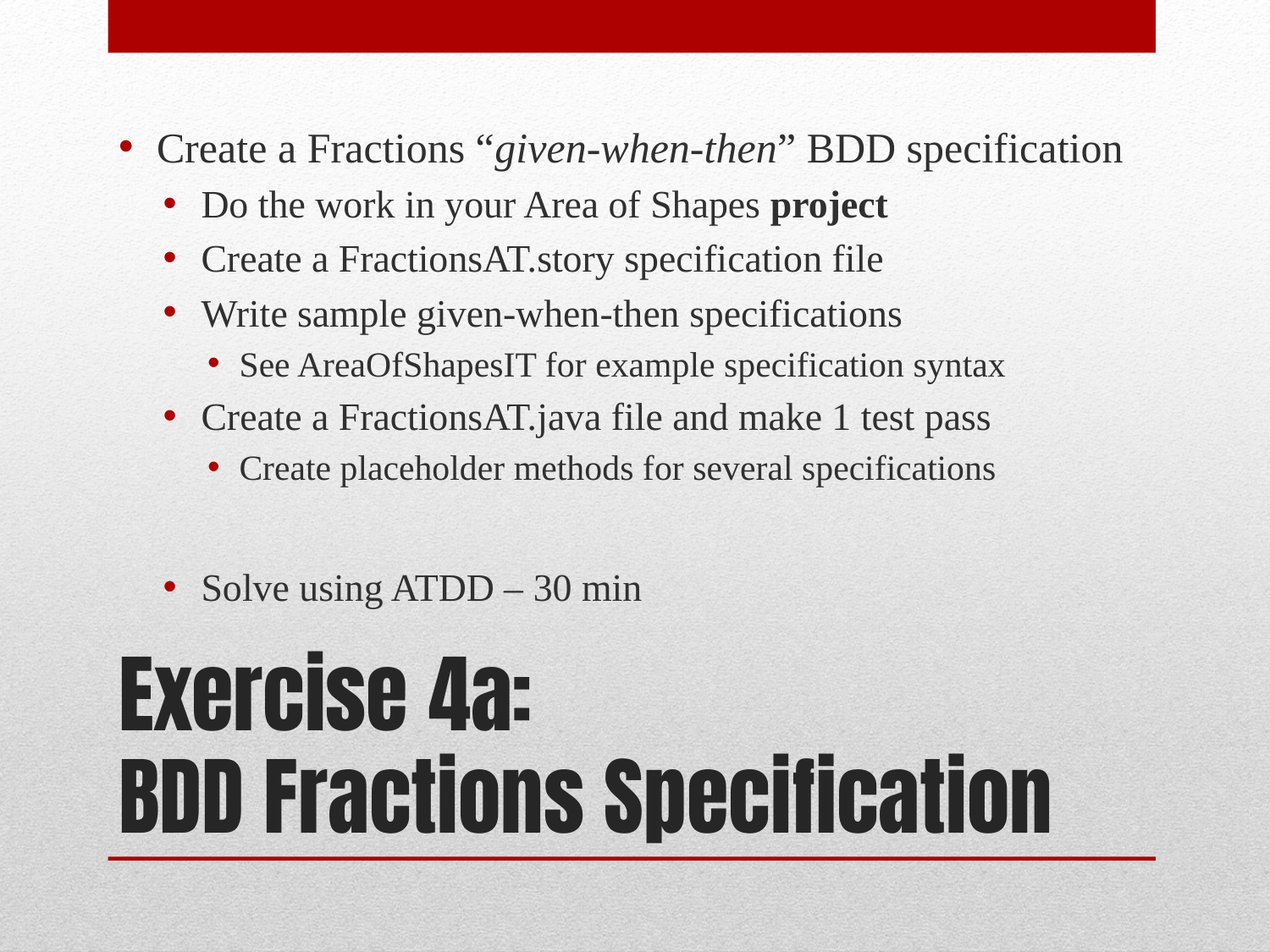

Create a Fractions “given-when-then” BDD specification
Do the work in your Area of Shapes project
Create a FractionsAT.story specification file
Write sample given-when-then specifications
See AreaOfShapesIT for example specification syntax
Create a FractionsAT.java file and make 1 test pass
Create placeholder methods for several specifications

Solve using ATDD – 30 min
# Exercise 4a: BDD Fractions Specification